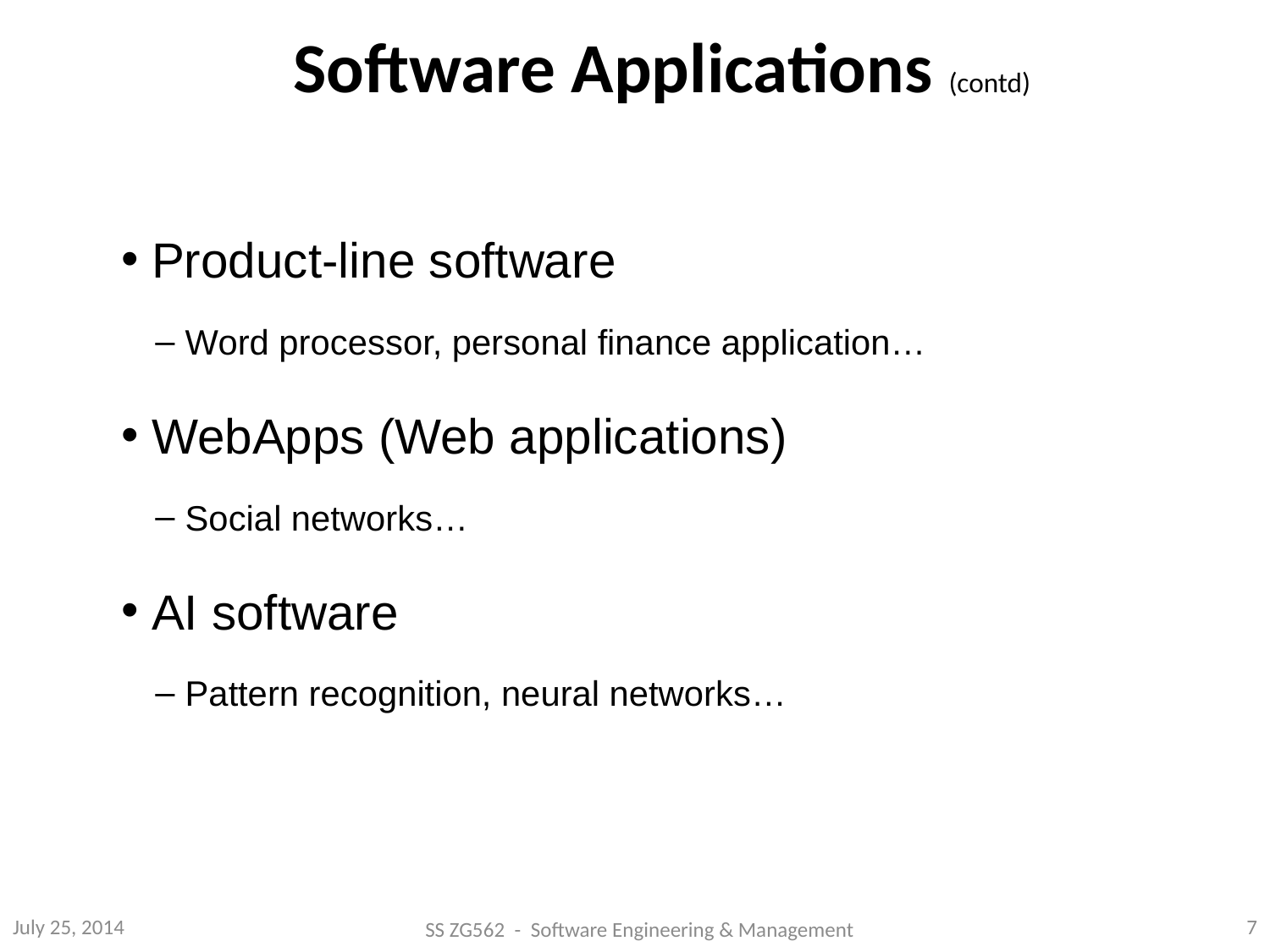

Software Applications (contd)

Product-line software
Word processor, personal finance application…
WebApps (Web applications)
Social networks…
AI software
Pattern recognition, neural networks…
July 25, 2014
7
SS ZG562  -  Software Engineering & Management